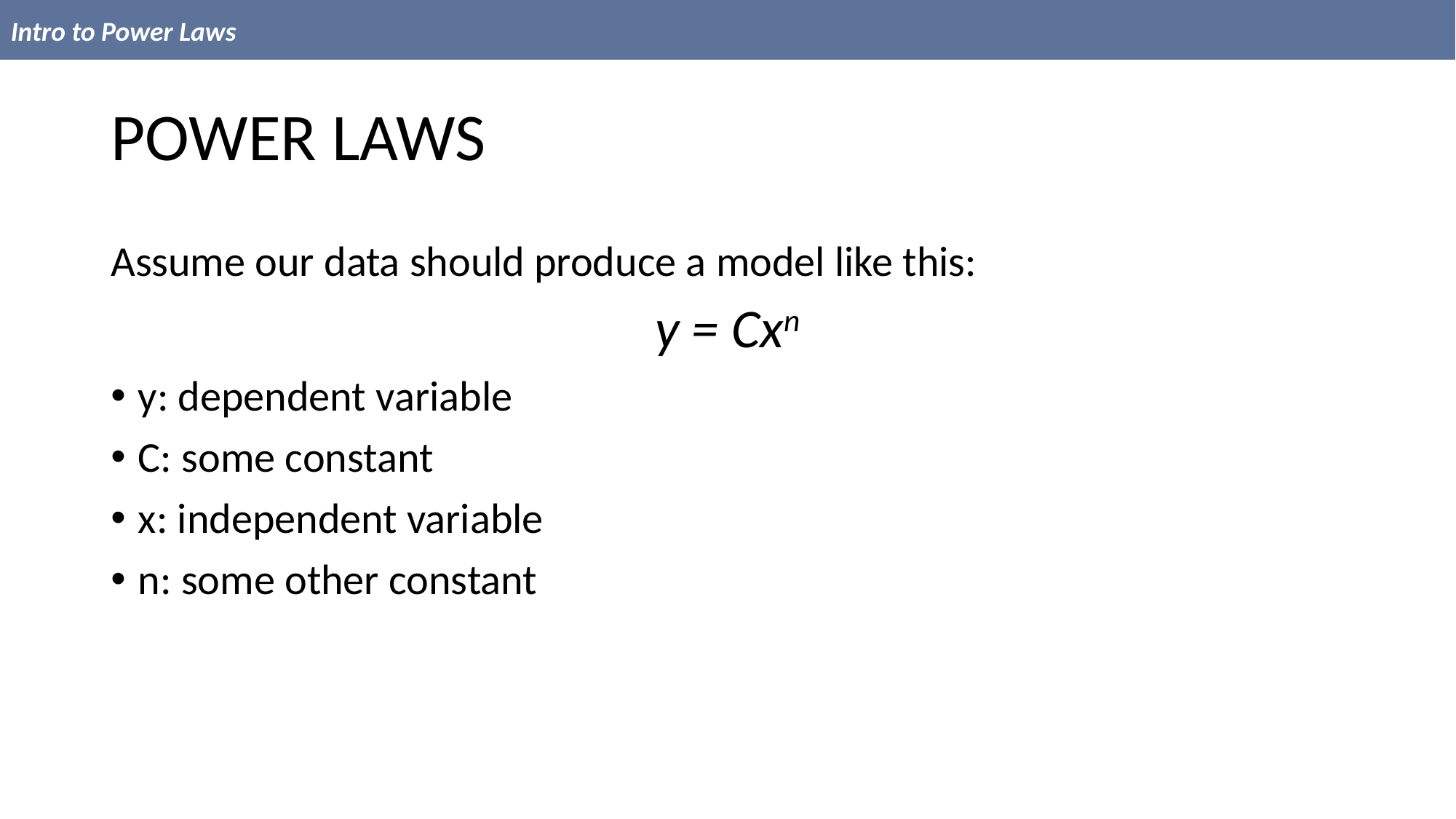

Intro to Power Laws
# POWER LAWS
Assume our data should produce a model like this:
y = Cxn
y: dependent variable
C: some constant
x: independent variable
n: some other constant